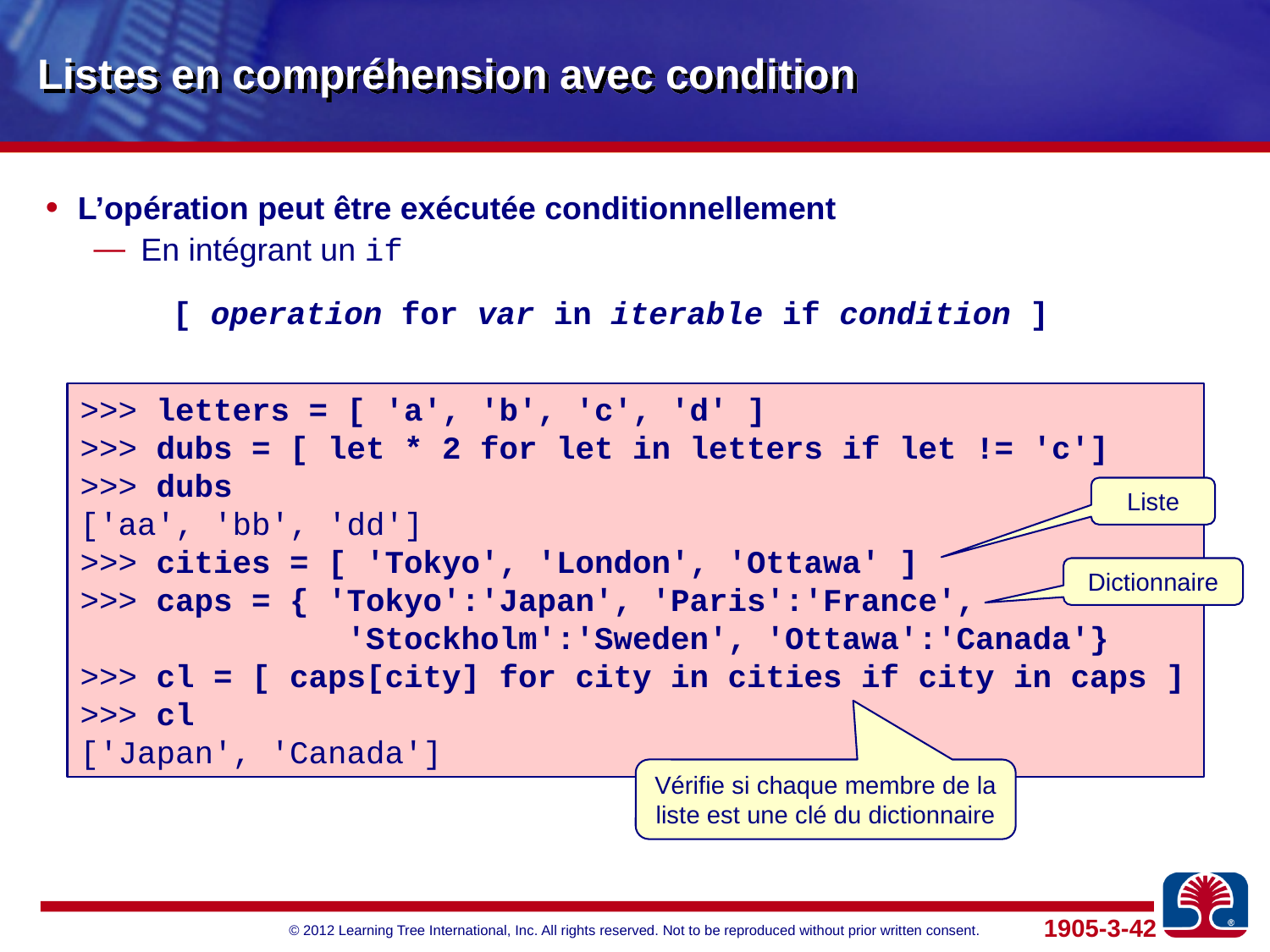

# Listes en compréhension avec condition
L’opération peut être exécutée conditionnellement
En intégrant un if
	[ operation for var in iterable if condition ]
>>> letters = [ 'a', 'b', 'c', 'd' ]
>>> dubs = [ let * 2 for let in letters if let != 'c']
>>> dubs
['aa', 'bb', 'dd']
>>> cities = [ 'Tokyo', 'London', 'Ottawa' ]
>>> caps = { 'Tokyo':'Japan', 'Paris':'France',
              'Stockholm':'Sweden', 'Ottawa':'Canada'}
>>> cl = [ caps[city] for city in cities if city in caps ]
>>> cl
['Japan', 'Canada']
Liste
Dictionnaire
Vérifie si chaque membre de la liste est une clé du dictionnaire